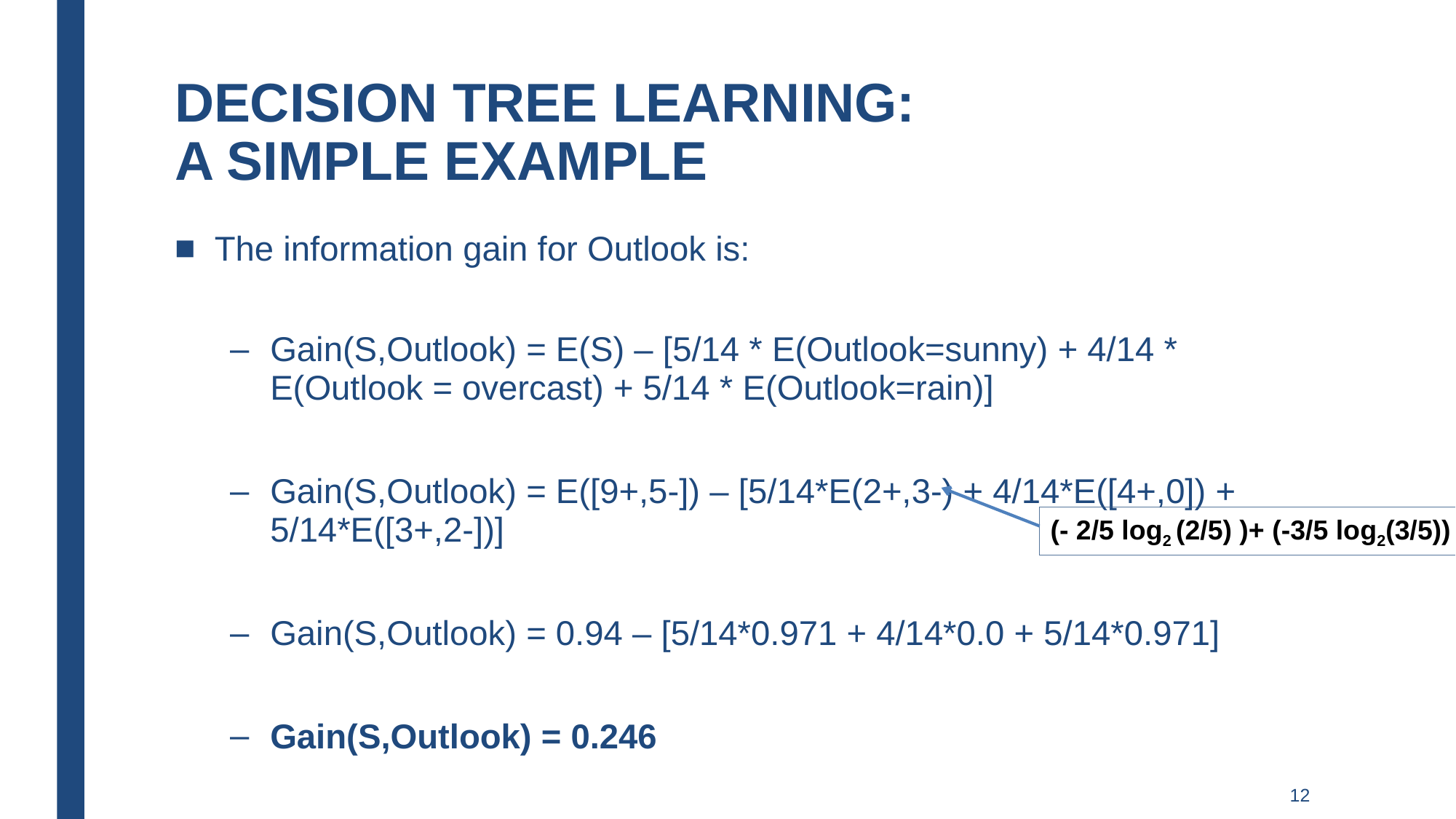

# Decision Tree Learning: A Simple Example
The information gain for Outlook is:

Gain(S,Outlook) = E(S) – [5/14 * E(Outlook=sunny) + 4/14 * E(Outlook = overcast) + 5/14 * E(Outlook=rain)]

Gain(S,Outlook) = E([9+,5-]) – [5/14*E(2+,3-) + 4/14*E([4+,0]) + 5/14*E([3+,2-])]

Gain(S,Outlook) = 0.94 – [5/14*0.971 + 4/14*0.0 + 5/14*0.971]

Gain(S,Outlook) = 0.246

(- 2/5 log2 (2/5) )+ (-3/5 log2(3/5))
12